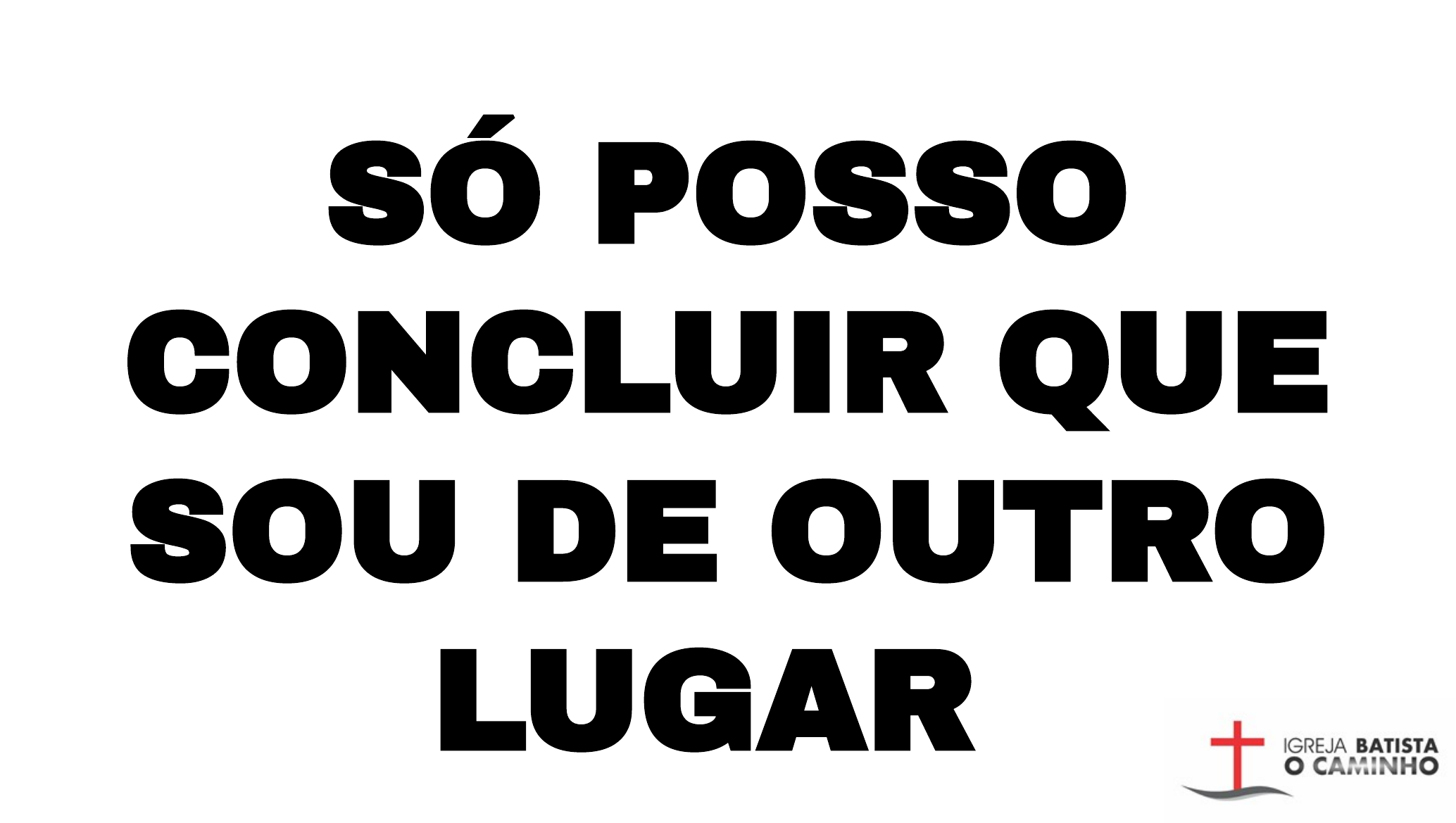

SÓ POSSO CONCLUIR QUE SOU DE OUTRO LUGAR